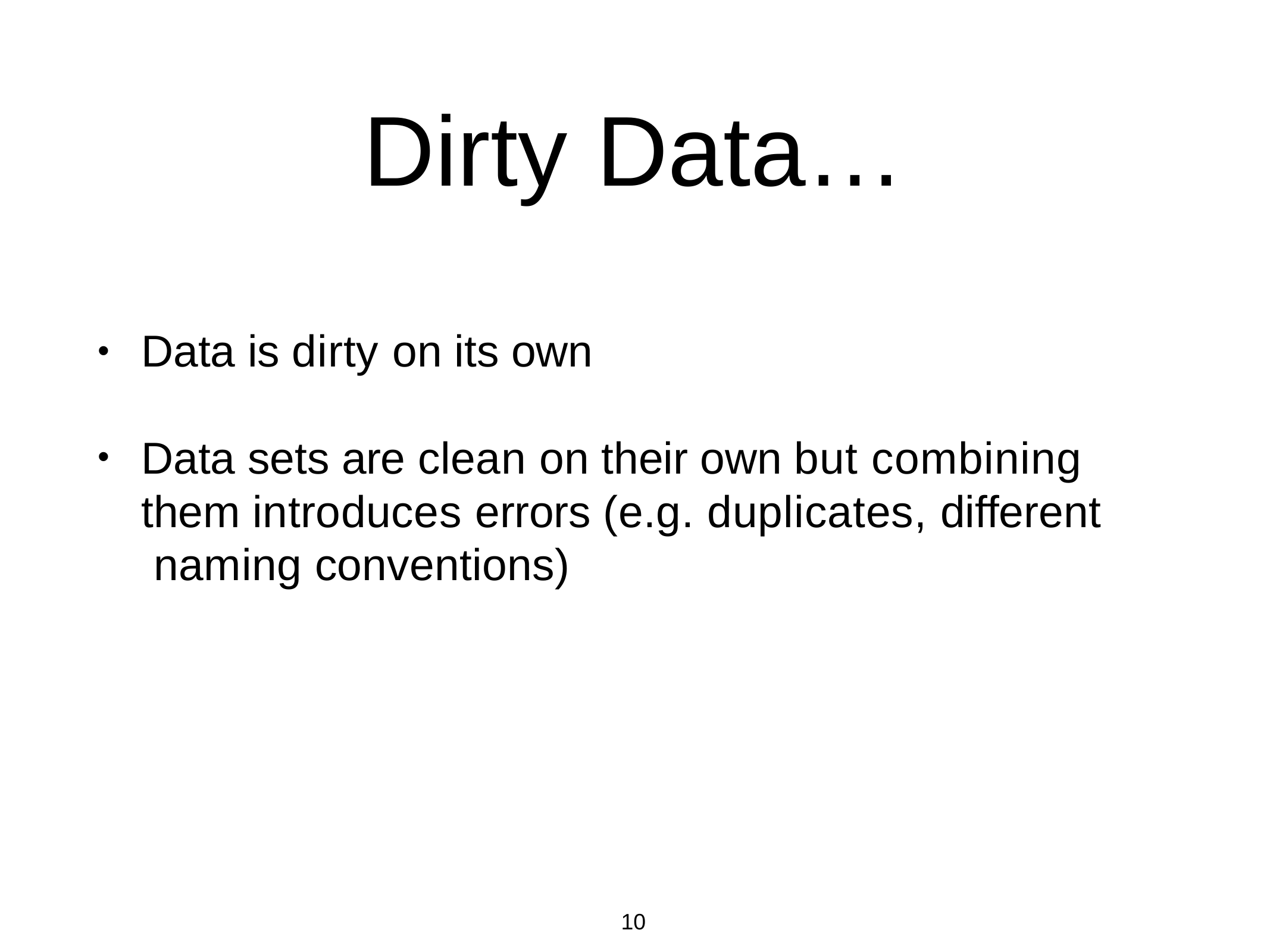

# Dirty Data…
Data is dirty on its own
•
Data sets are clean on their own but combining  them introduces errors (e.g. duplicates, different  naming conventions)
•
10